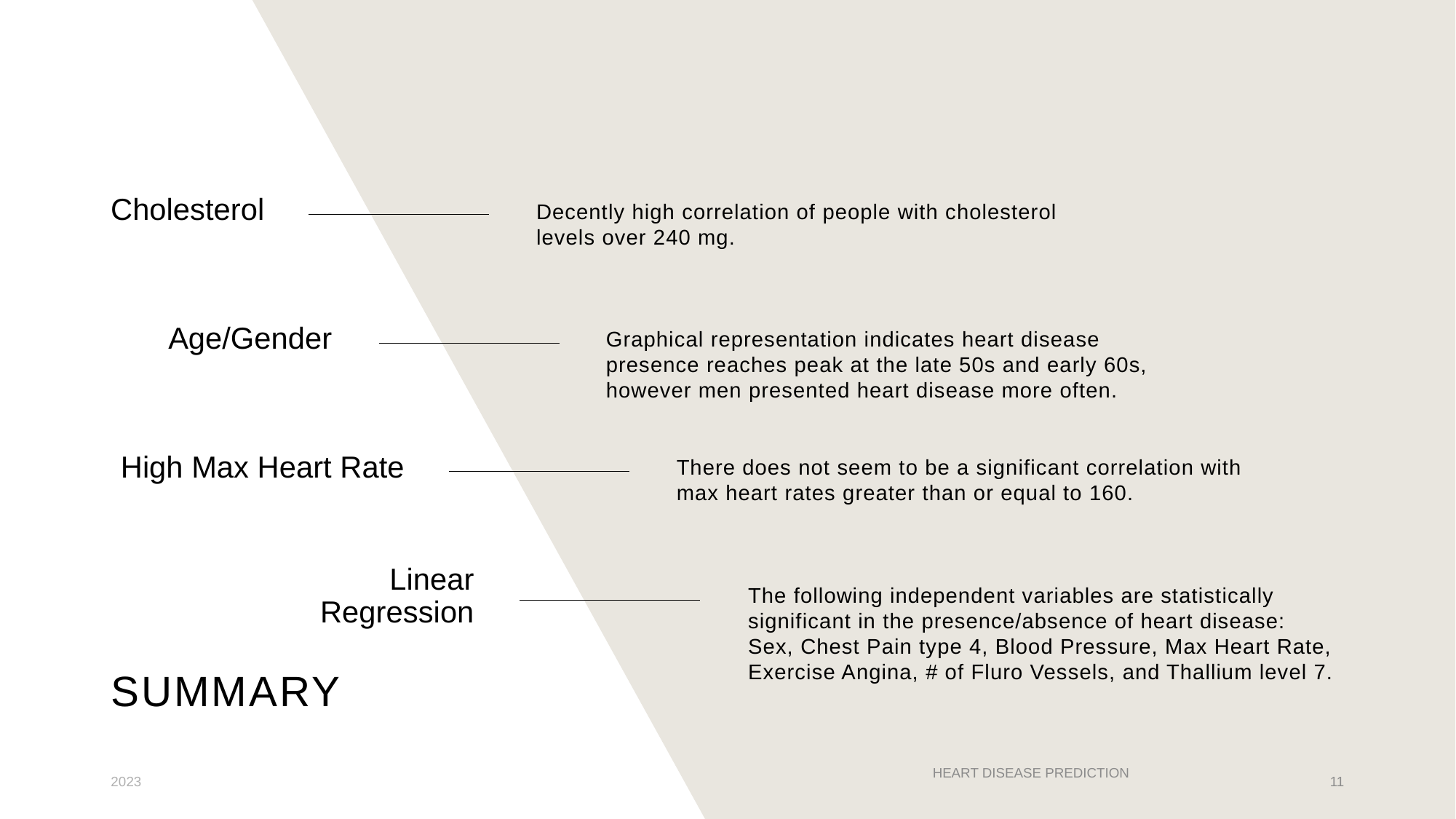

Cholesterol
Decently high correlation of people with cholesterol levels over 240 mg.
Age/Gender
Graphical representation indicates heart disease presence reaches peak at the late 50s and early 60s, however men presented heart disease more often.
High Max Heart Rate
There does not seem to be a significant correlation with max heart rates greater than or equal to 160.
Linear Regression
The following independent variables are statistically significant in the presence/absence of heart disease: Sex, Chest Pain type 4, Blood Pressure, Max Heart Rate, Exercise Angina, # of Fluro Vessels, and Thallium level 7.
# Summary
2023
HEART DISEASE PREDICTION

11